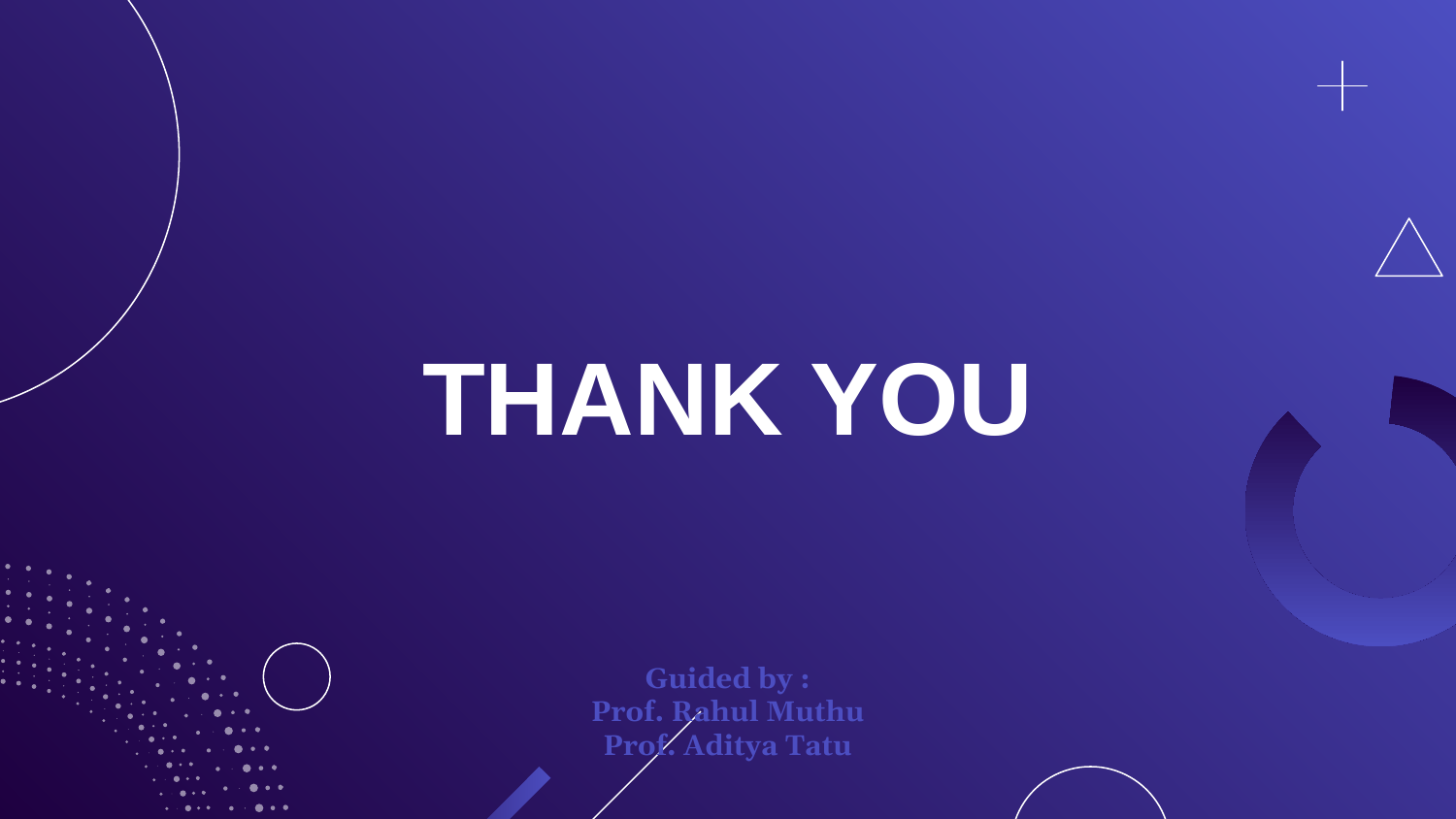

THANK YOU
Guided by :
Prof. Rahul Muthu
Prof. Aditya Tatu